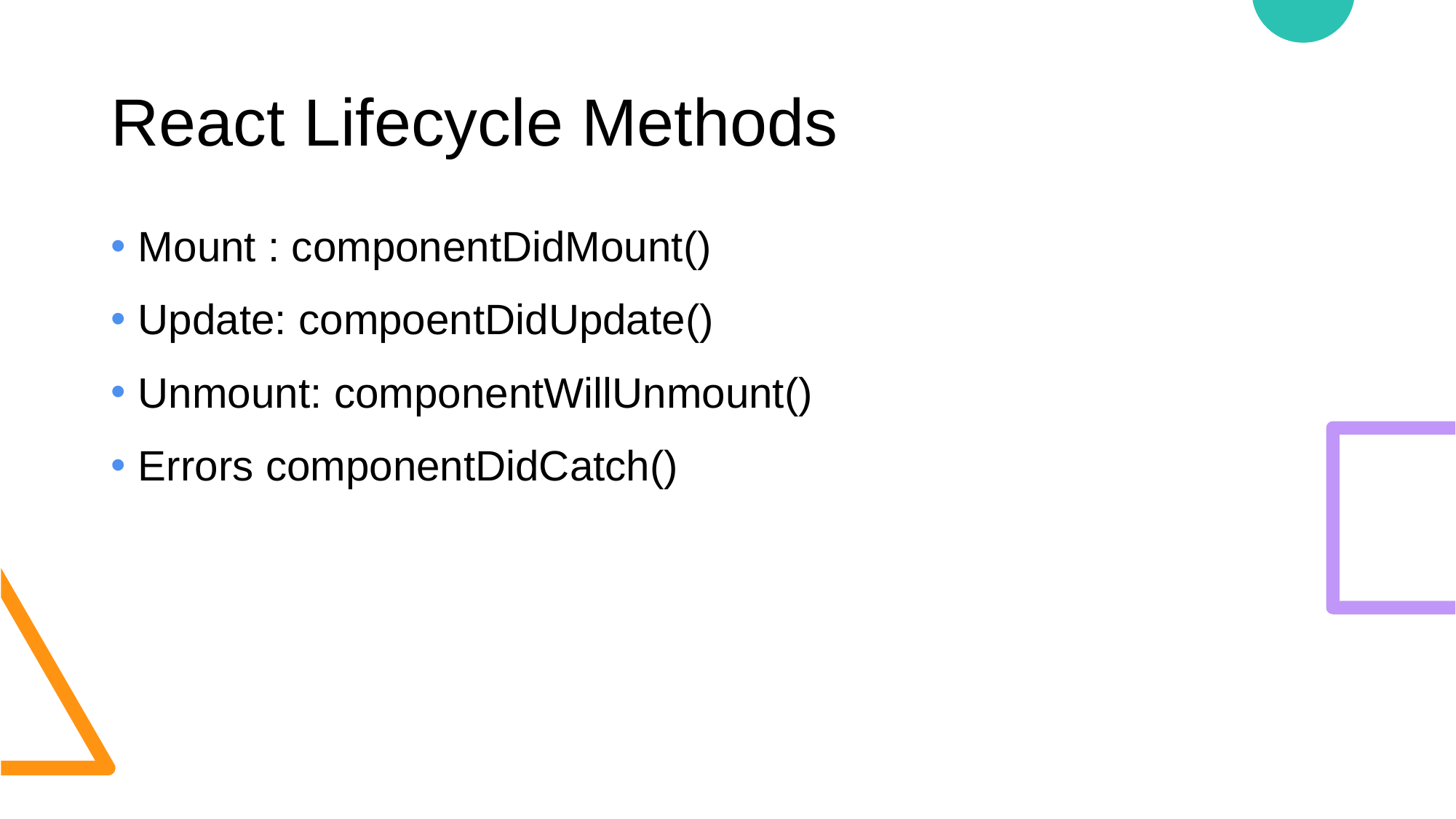

# React Lifecycle Methods
Mount : componentDidMount()
Update: compoentDidUpdate()
Unmount: componentWillUnmount()
Errors componentDidCatch()